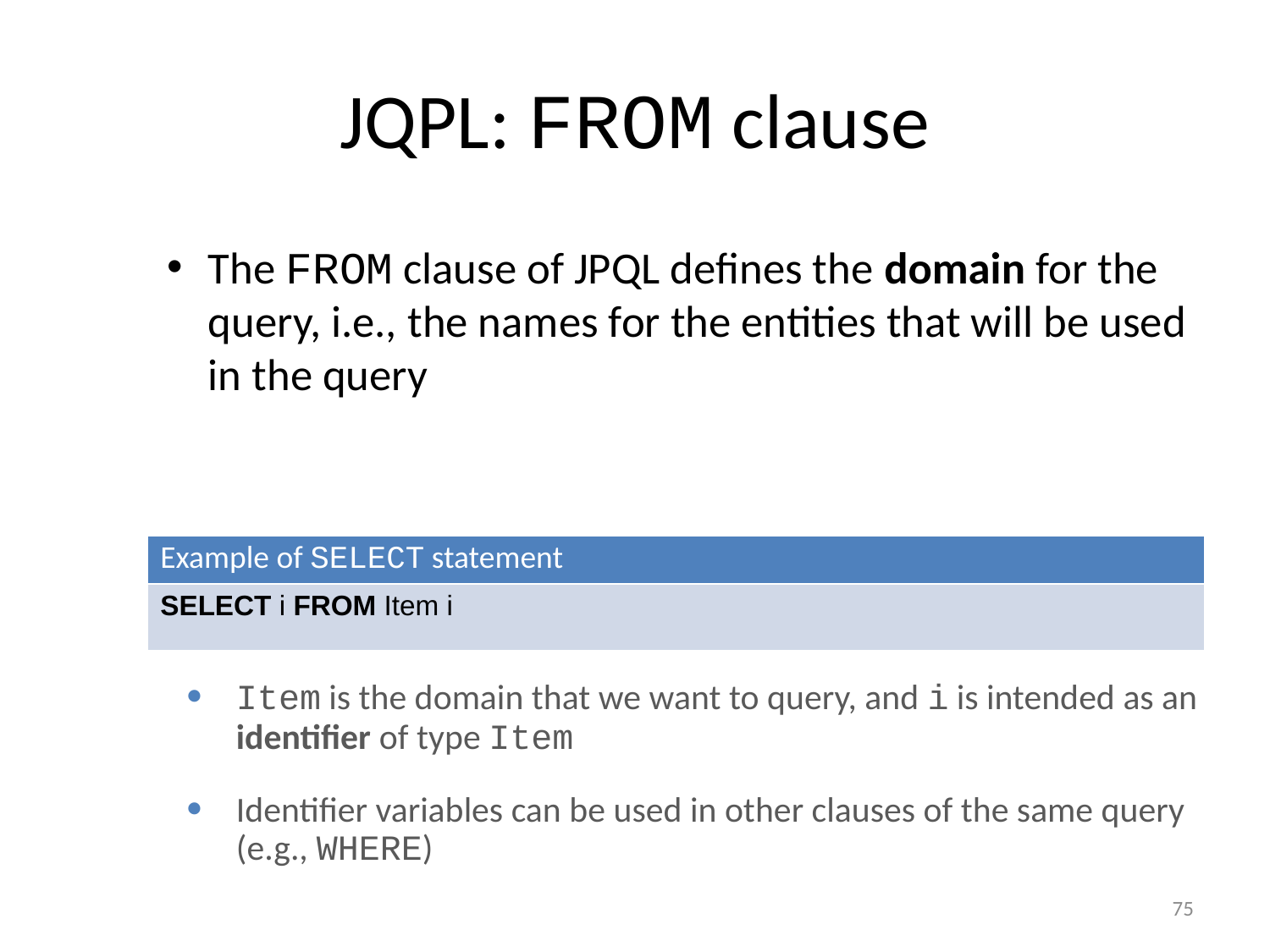

# JQPL: FROM clause
The FROM clause of JPQL defines the domain for the query, i.e., the names for the entities that will be used in the query
| Example of SELECT statement |
| --- |
| SELECT i FROM Item i |
Item is the domain that we want to query, and i is intended as an identifier of type Item
Identifier variables can be used in other clauses of the same query (e.g., WHERE)
75